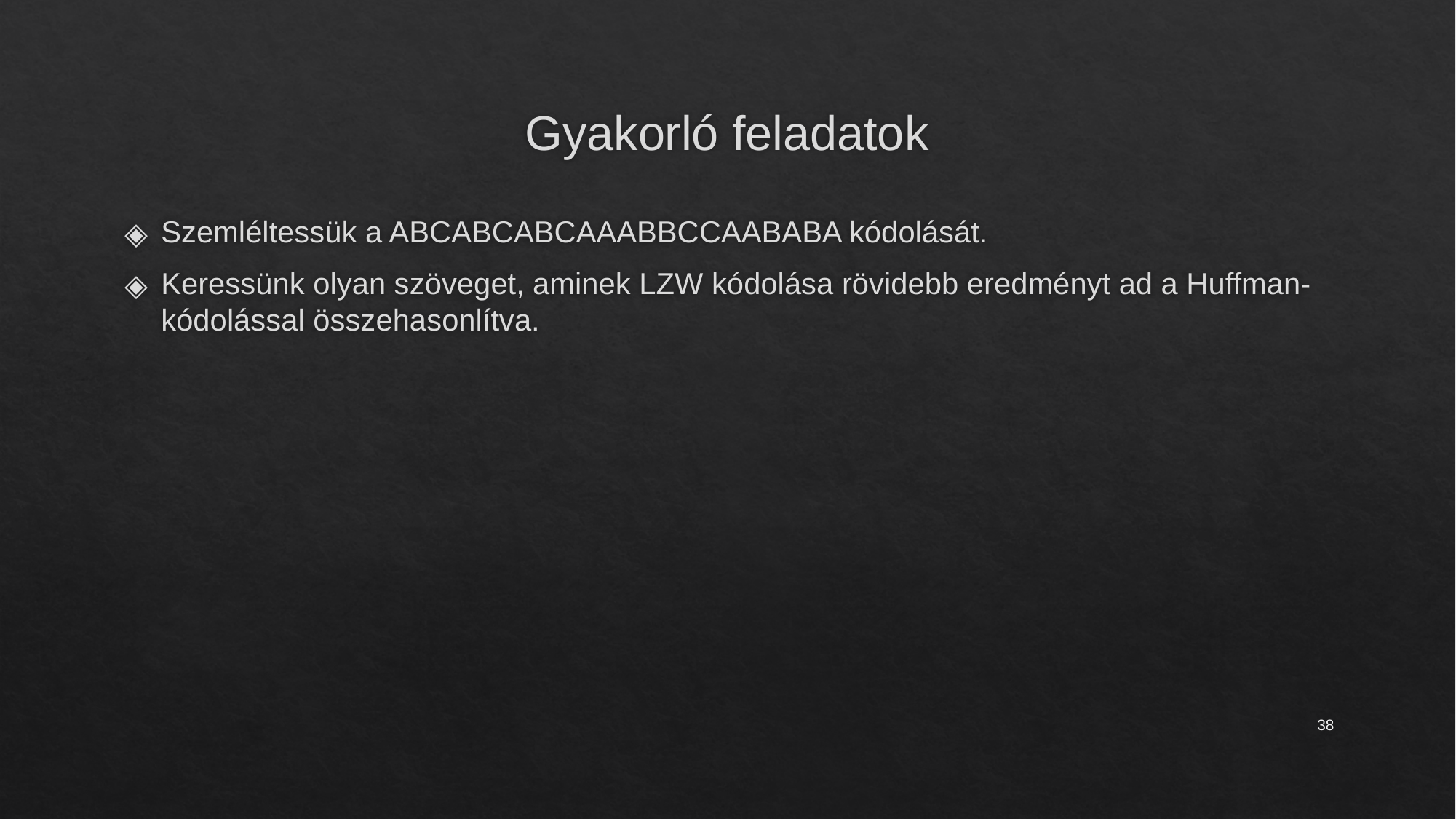

# Gyakorló feladatok
Szemléltessük a ABCABCABCAAABBCCAABABA kódolását.
Keressünk olyan szöveget, aminek LZW kódolása rövidebb eredményt ad a Huffman-kódolással összehasonlítva.
38